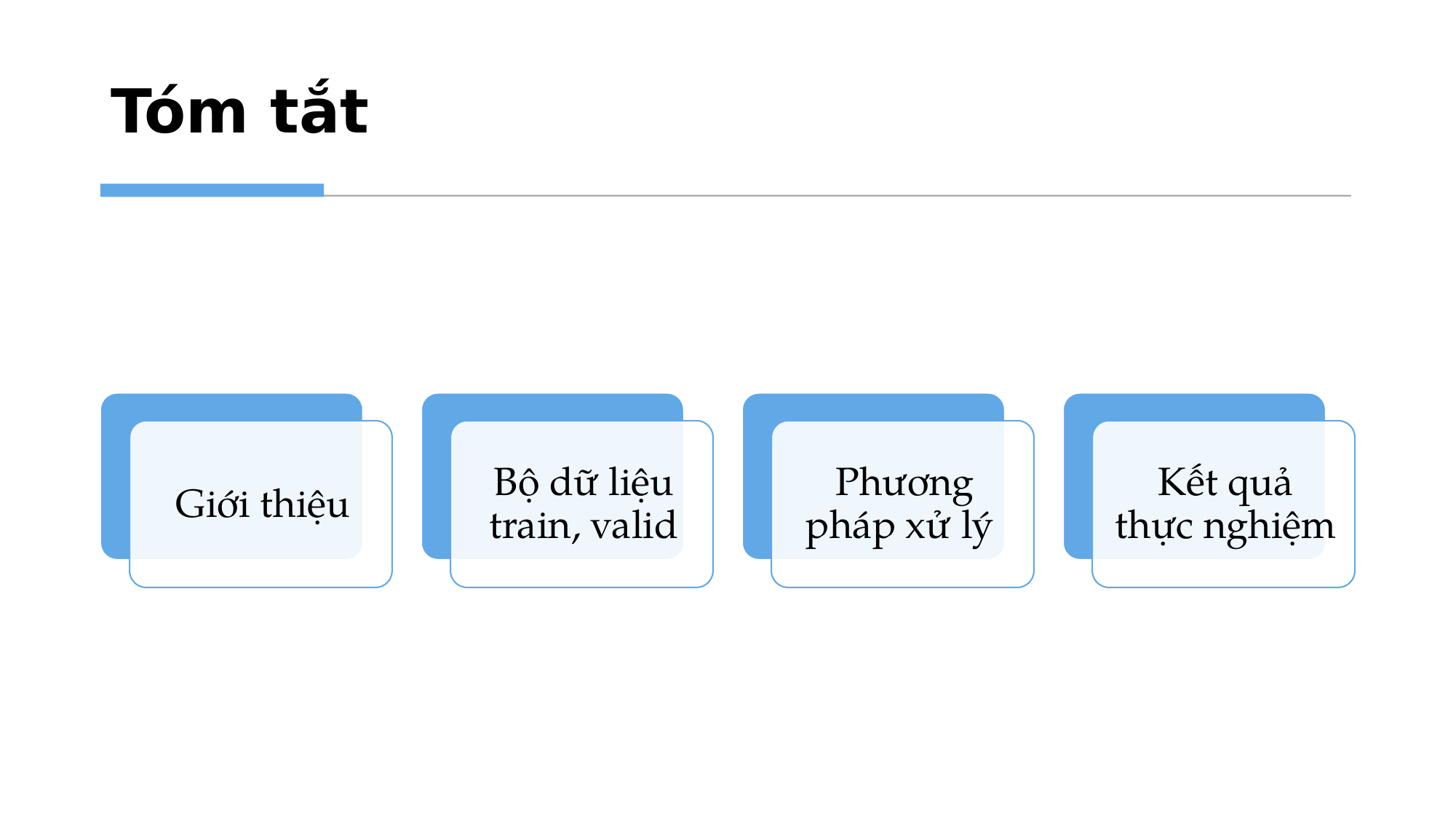

# Tóm tắt

Giới thiệu
Bộ dữ liệu train, valid
Phương pháp xử lý
Kết quả thực nghiệm
3